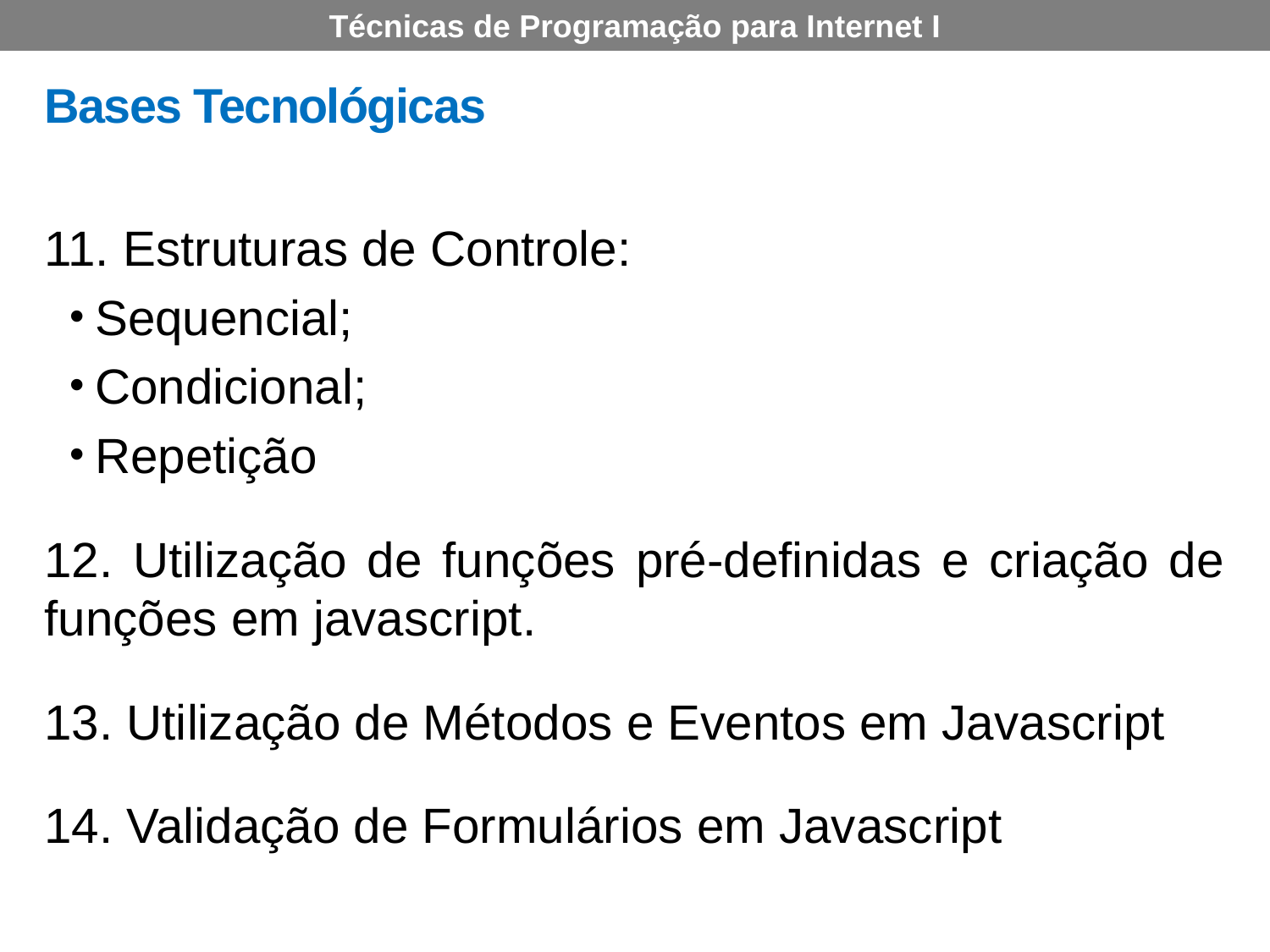

Técnicas de Programação para Internet I
# Bases Tecnológicas
11. Estruturas de Controle:
Sequencial;
Condicional;
Repetição

12. Utilização de funções pré-definidas e criação de funções em javascript.

13. Utilização de Métodos e Eventos em Javascript

14. Validação de Formulários em Javascript